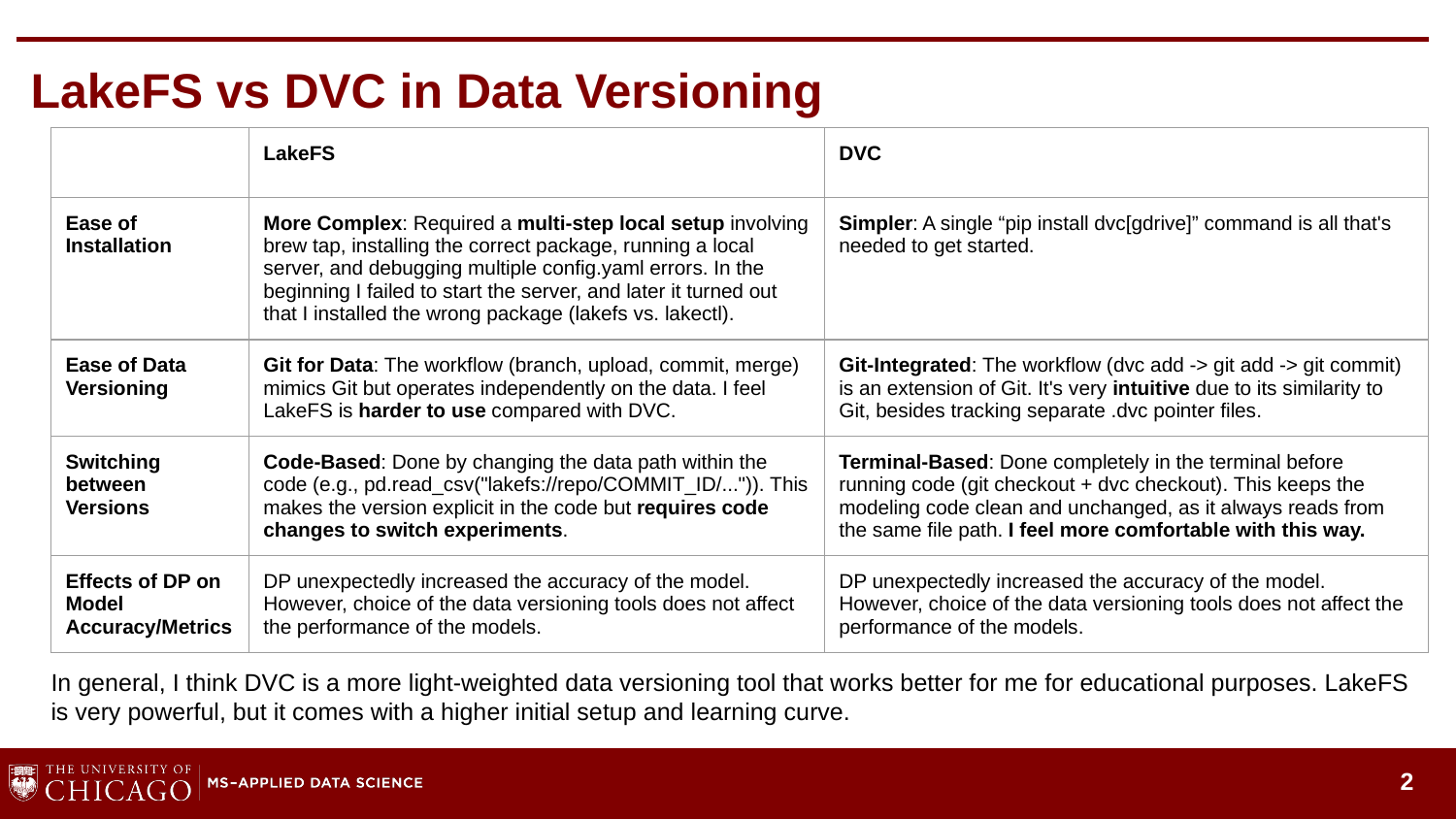

# LakeFS vs DVC in Data Versioning
|  | LakeFS | DVC |
| --- | --- | --- |
| Ease of Installation | More Complex: Required a multi-step local setup involving brew tap, installing the correct package, running a local server, and debugging multiple config.yaml errors. In the beginning I failed to start the server, and later it turned out that I installed the wrong package (lakefs vs. lakectl). | Simpler: A single “pip install dvc[gdrive]” command is all that's needed to get started. |
| Ease of Data Versioning | Git for Data: The workflow (branch, upload, commit, merge) mimics Git but operates independently on the data. I feel LakeFS is harder to use compared with DVC. | Git-Integrated: The workflow (dvc add -> git add -> git commit) is an extension of Git. It's very intuitive due to its similarity to Git, besides tracking separate .dvc pointer files. |
| Switching between Versions | Code-Based: Done by changing the data path within the code (e.g., pd.read\_csv("lakefs://repo/COMMIT\_ID/...")). This makes the version explicit in the code but requires code changes to switch experiments. | Terminal-Based: Done completely in the terminal before running code (git checkout + dvc checkout). This keeps the modeling code clean and unchanged, as it always reads from the same file path. I feel more comfortable with this way. |
| Effects of DP on Model Accuracy/Metrics | DP unexpectedly increased the accuracy of the model. However, choice of the data versioning tools does not affect the performance of the models. | DP unexpectedly increased the accuracy of the model. However, choice of the data versioning tools does not affect the performance of the models. |
In general, I think DVC is a more light-weighted data versioning tool that works better for me for educational purposes. LakeFS is very powerful, but it comes with a higher initial setup and learning curve.
2